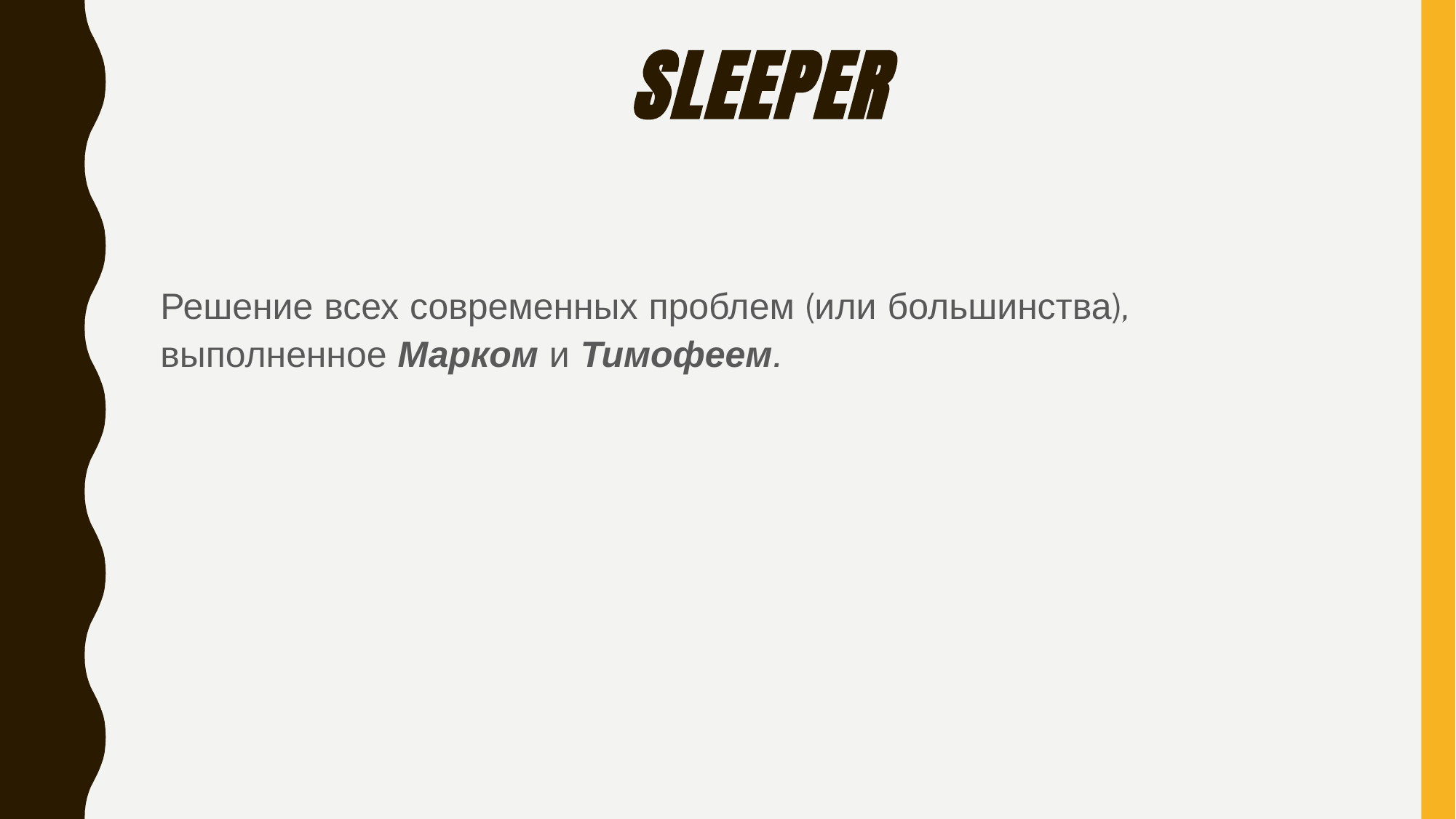

# SLEEPER
Решение всех современных проблем (или большинства), выполненное Марком и Тимофеем.